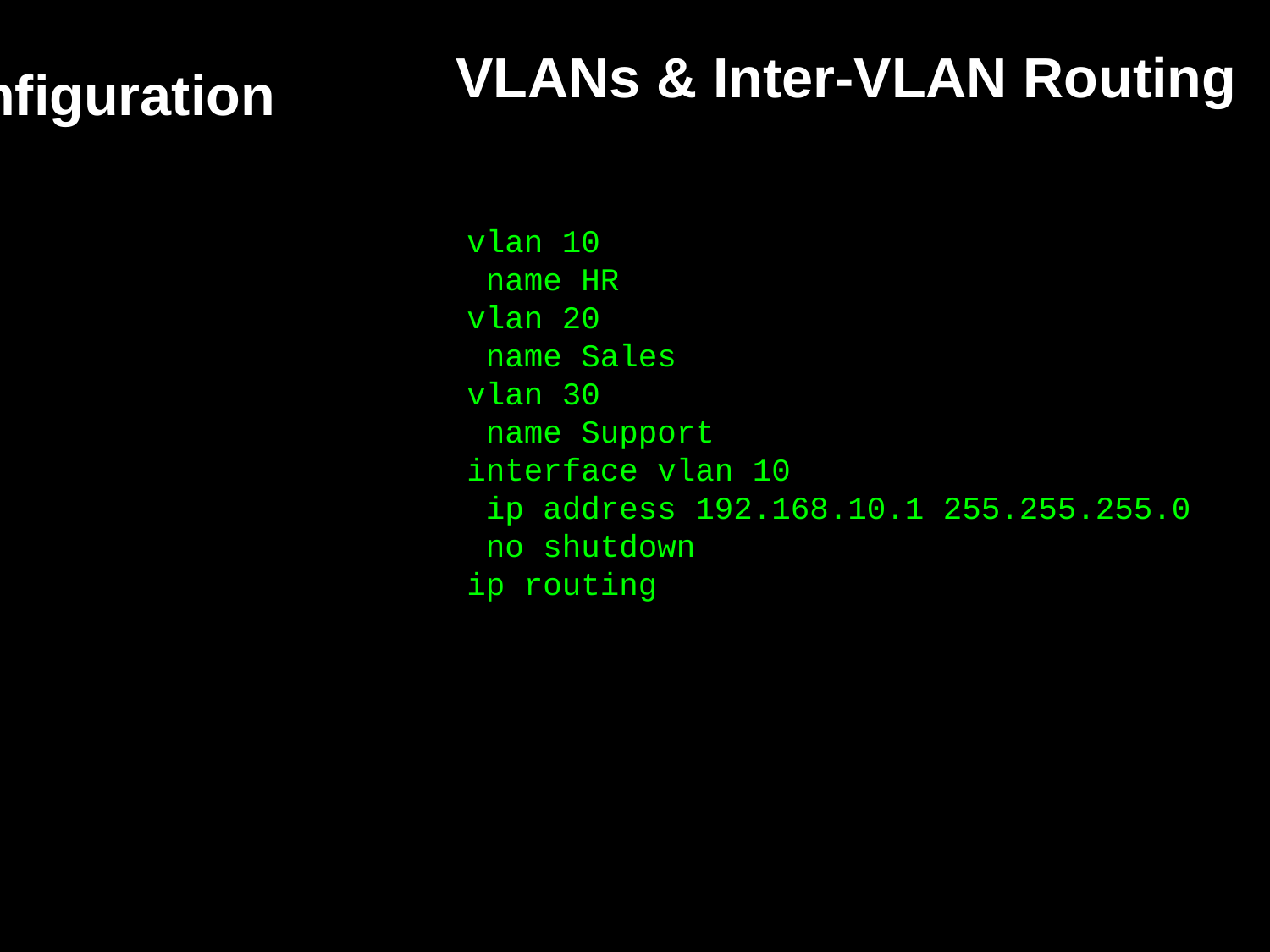

VLANs & Inter-VLAN Routing
Trunk Port Configuration

vlan 10
 name HR
vlan 20
 name Sales
vlan 30
 name Support
interface vlan 10
 ip address 192.168.10.1 255.255.255.0
 no shutdown
ip routing

interface GigabitEthernet0/1
 switchport trunk encapsulation dot1q
 switchport mode trunk